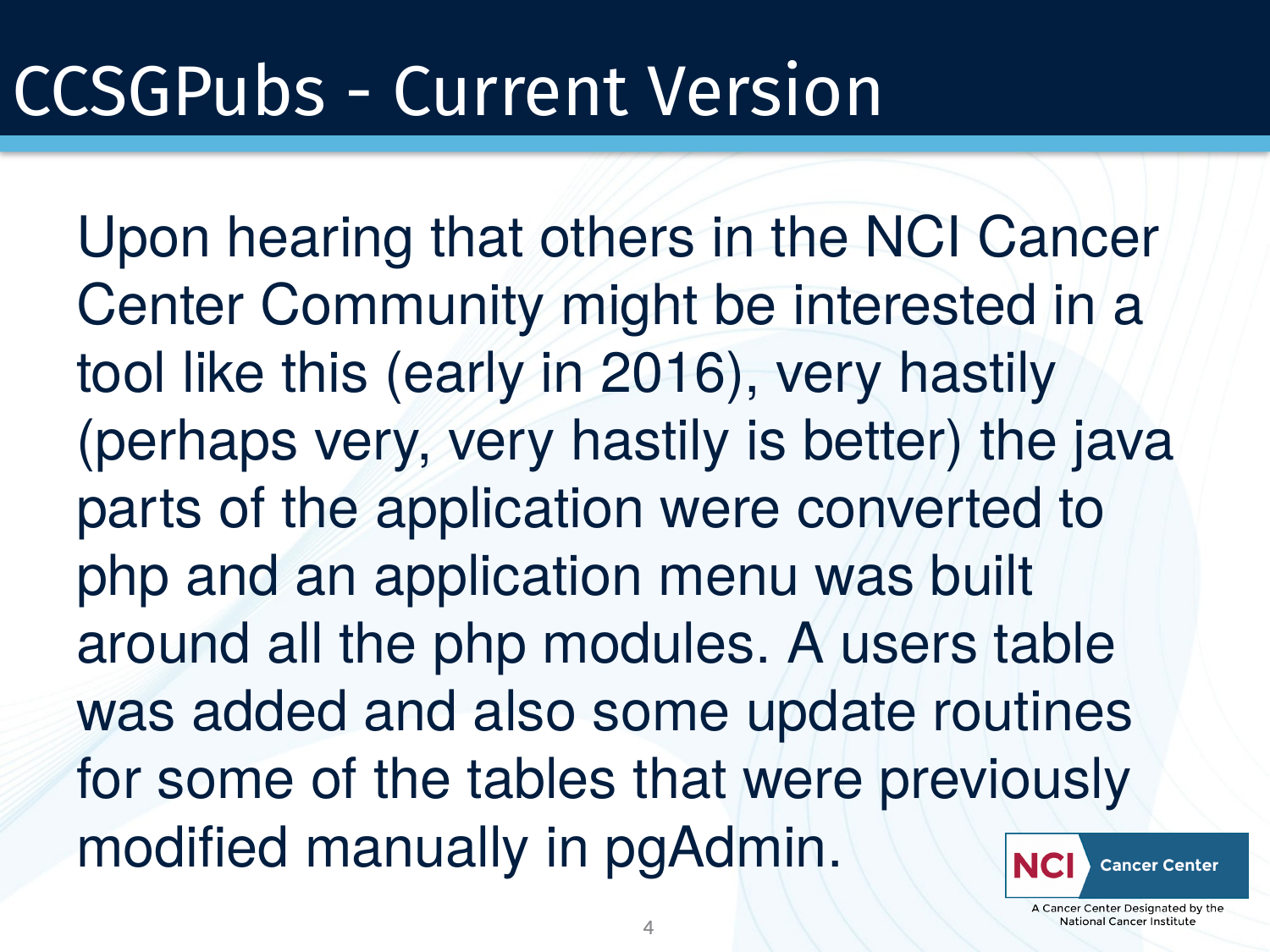

# CCSGPubs - Current Version
Upon hearing that others in the NCI Cancer Center Community might be interested in a tool like this (early in 2016), very hastily (perhaps very, very hastily is better) the java parts of the application were converted to php and an application menu was built around all the php modules. A users table was added and also some update routines for some of the tables that were previously modified manually in pgAdmin.